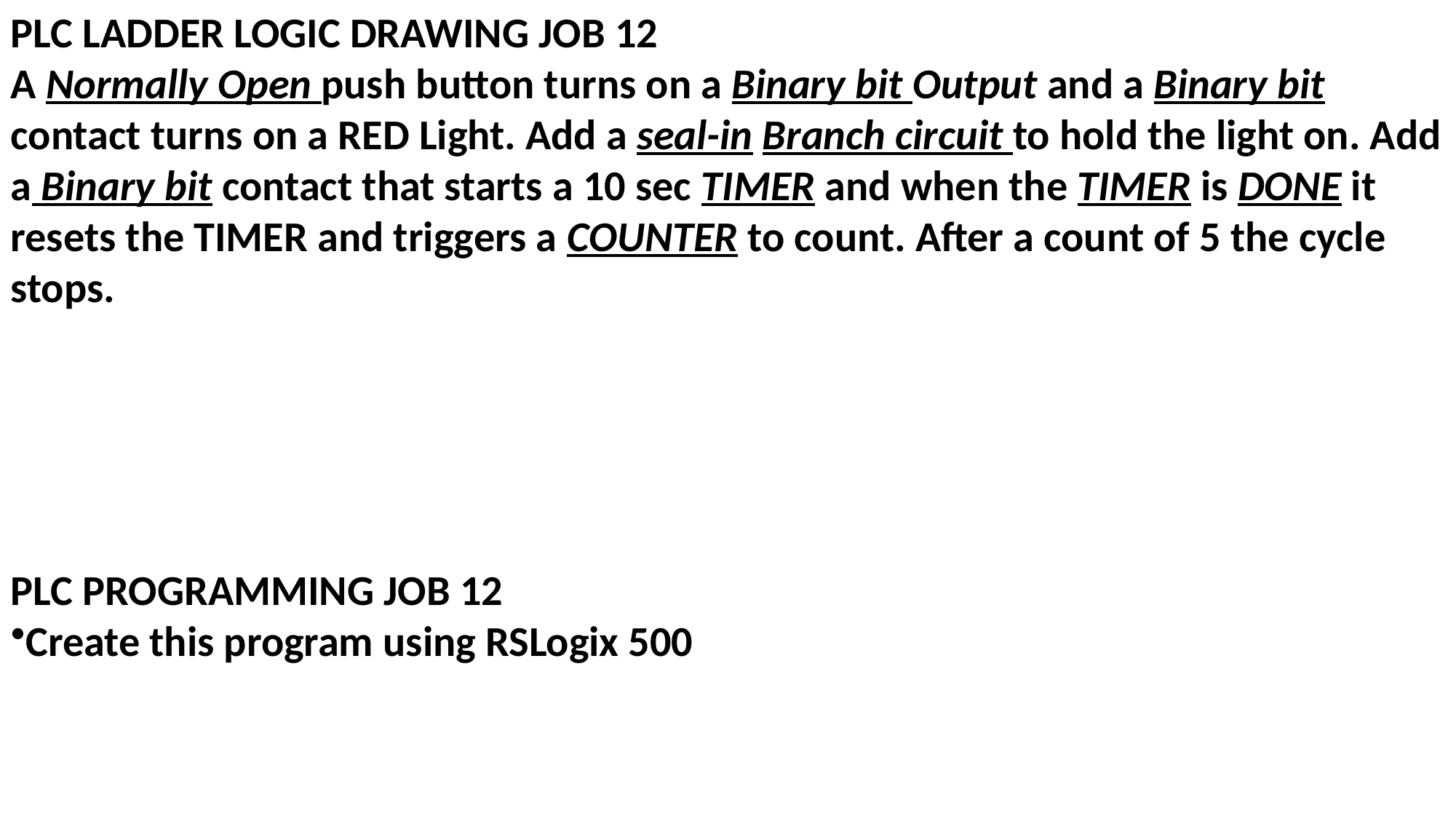

PLC LADDER LOGIC DRAWING JOB 12
A Normally Open push button turns on a Binary bit Output and a Binary bit contact turns on a RED Light. Add a seal-in Branch circuit to hold the light on. Add a Binary bit contact that starts a 10 sec TIMER and when the TIMER is DONE it resets the TIMER and triggers a COUNTER to count. After a count of 5 the cycle stops.
PLC PROGRAMMING JOB 12
Create this program using RSLogix 500